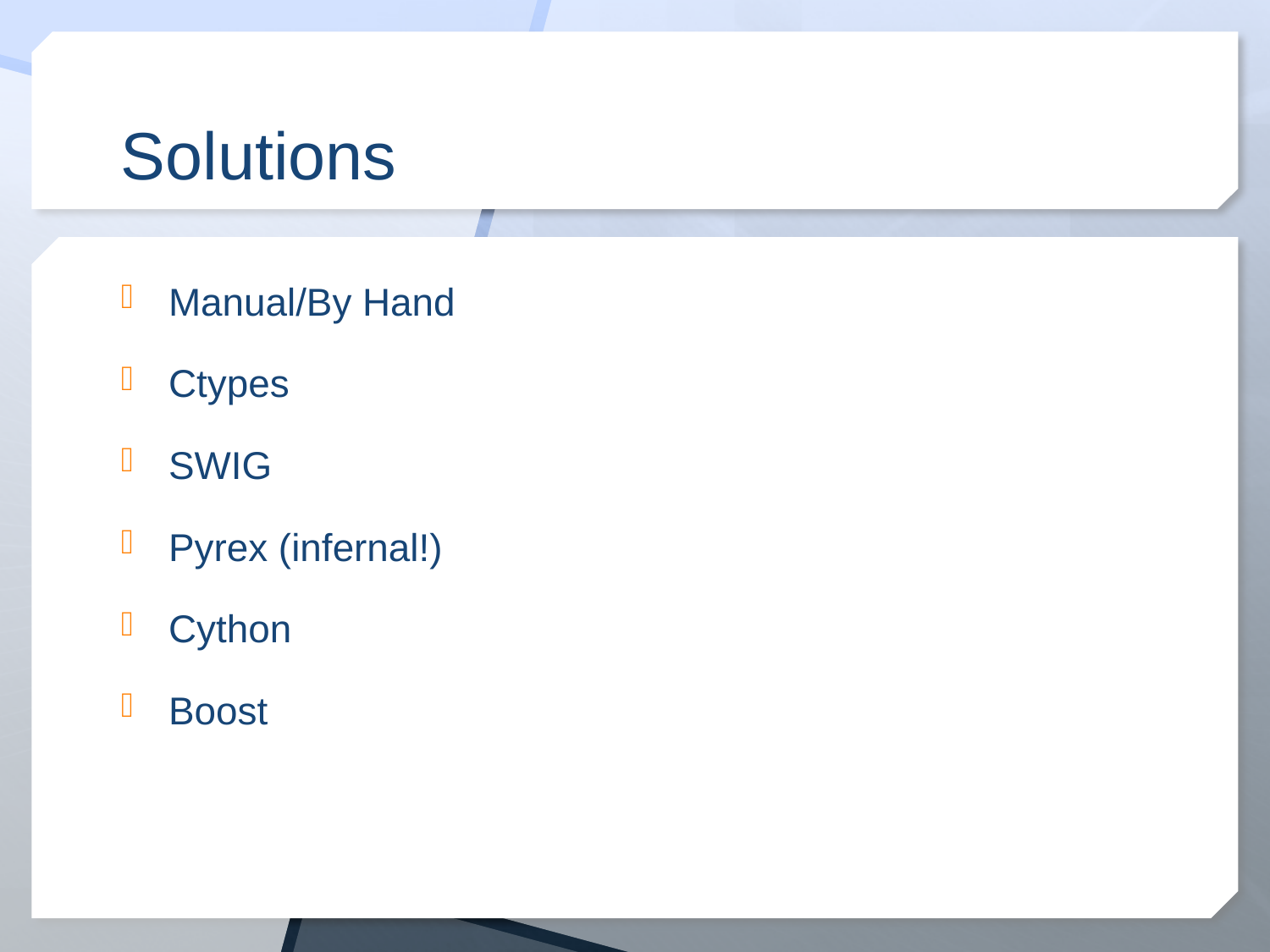

# Solutions
Manual/By Hand
Ctypes
SWIG
Pyrex (infernal!)
Cython
Boost